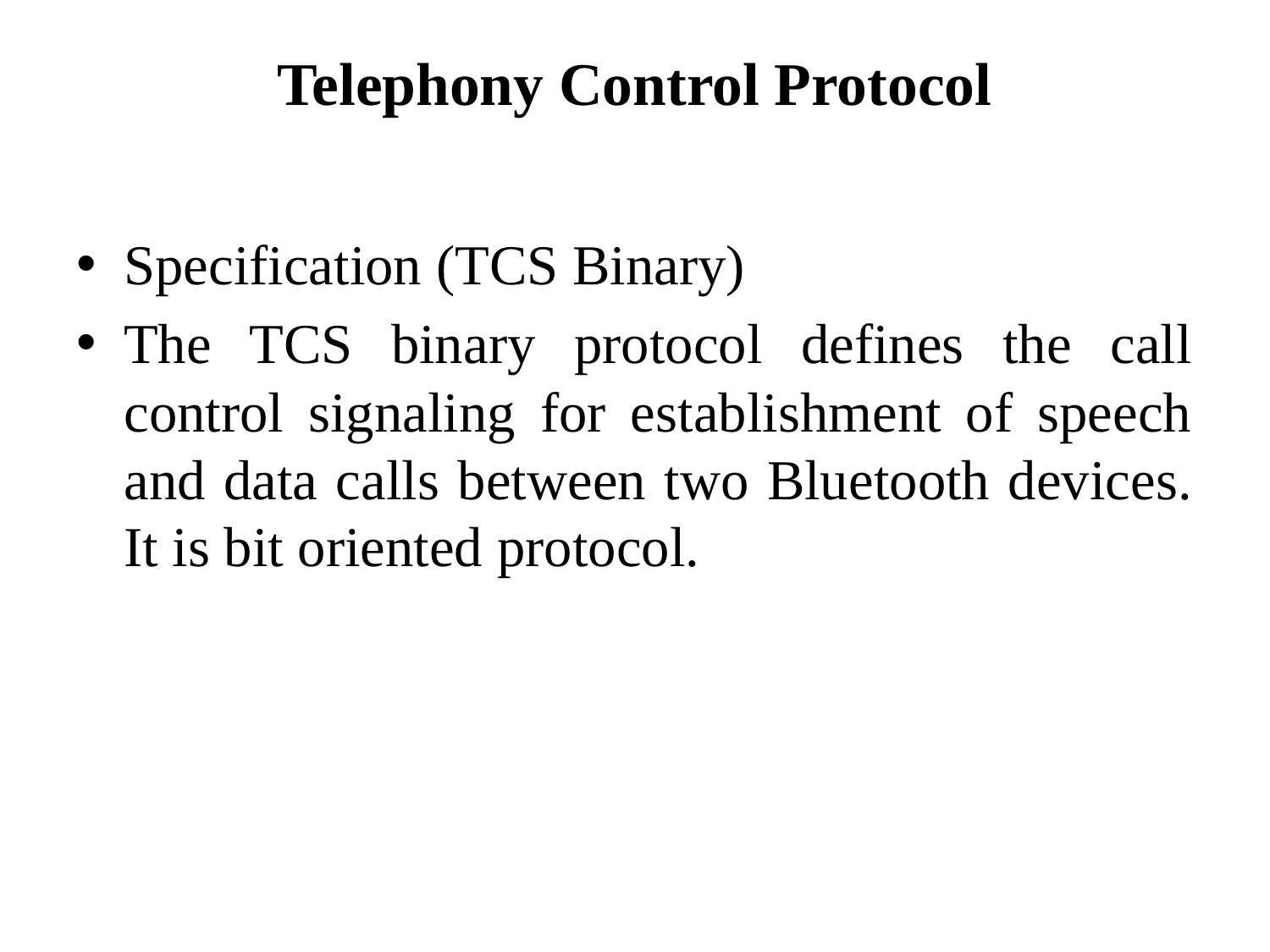

# Telephony Control Protocol
Specification (TCS Binary)
The TCS binary protocol defines the call control signaling for establishment of speech and data calls between two Bluetooth devices. It is bit oriented protocol.